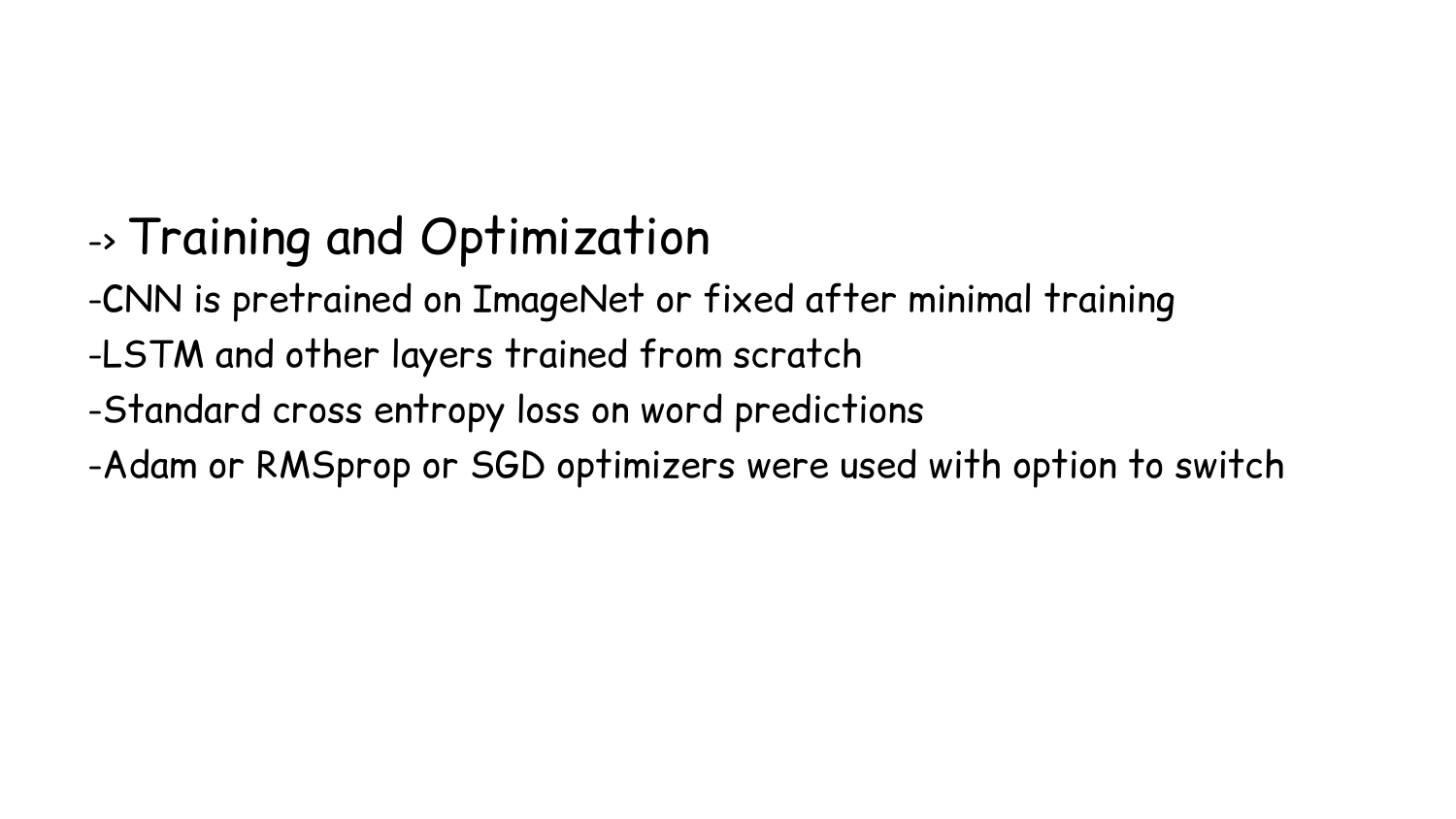

-> Training and Optimization
-CNN is pretrained on ImageNet or fixed after minimal training
-LSTM and other layers trained from scratch
-Standard cross entropy loss on word predictions
-Adam or RMSprop or SGD optimizers were used with option to switch